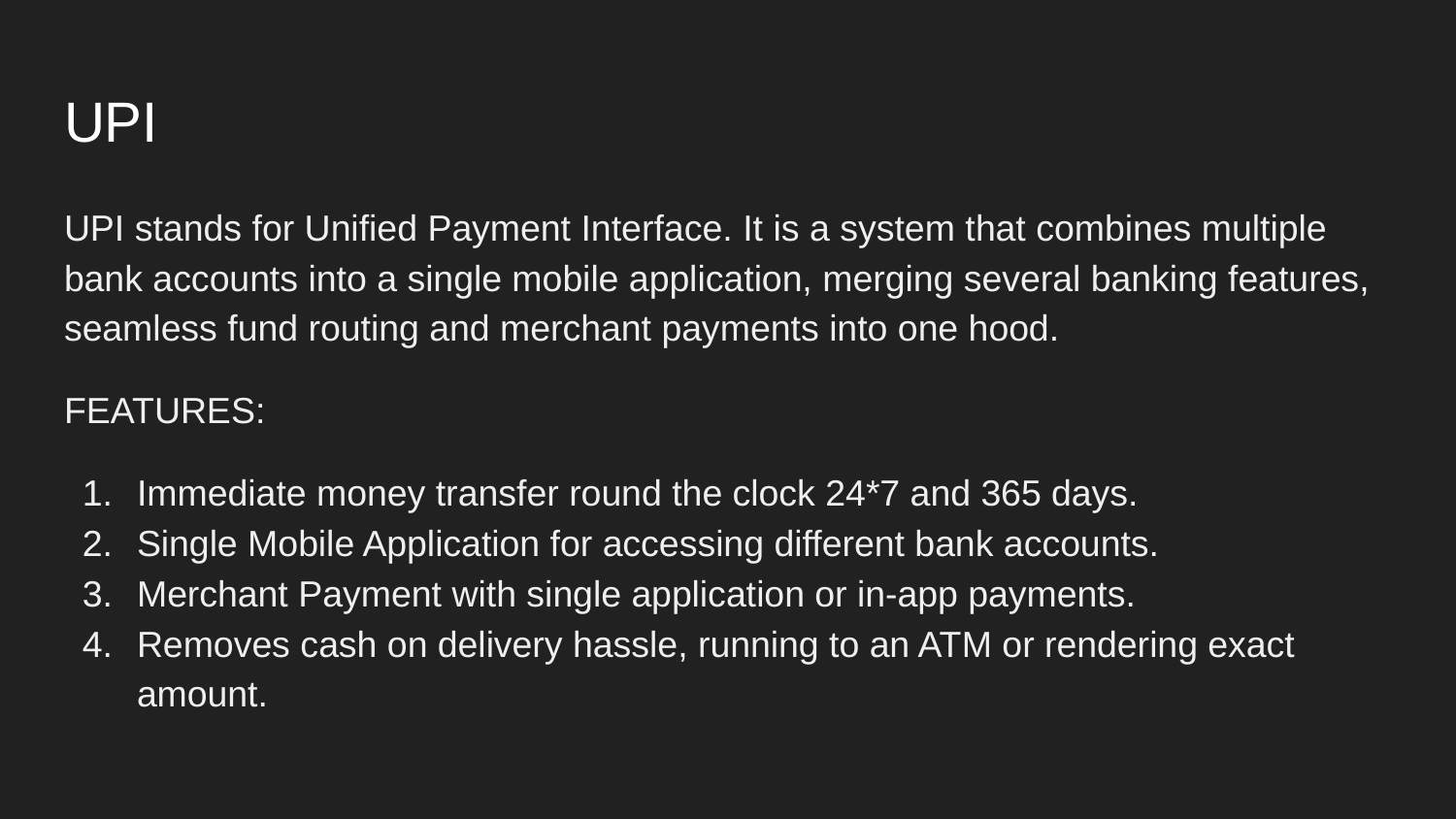

# UPI
UPI stands for Unified Payment Interface. It is a system that combines multiple bank accounts into a single mobile application, merging several banking features, seamless fund routing and merchant payments into one hood.
FEATURES:
Immediate money transfer round the clock 24*7 and 365 days.
Single Mobile Application for accessing different bank accounts.
Merchant Payment with single application or in-app payments.
Removes cash on delivery hassle, running to an ATM or rendering exact amount.